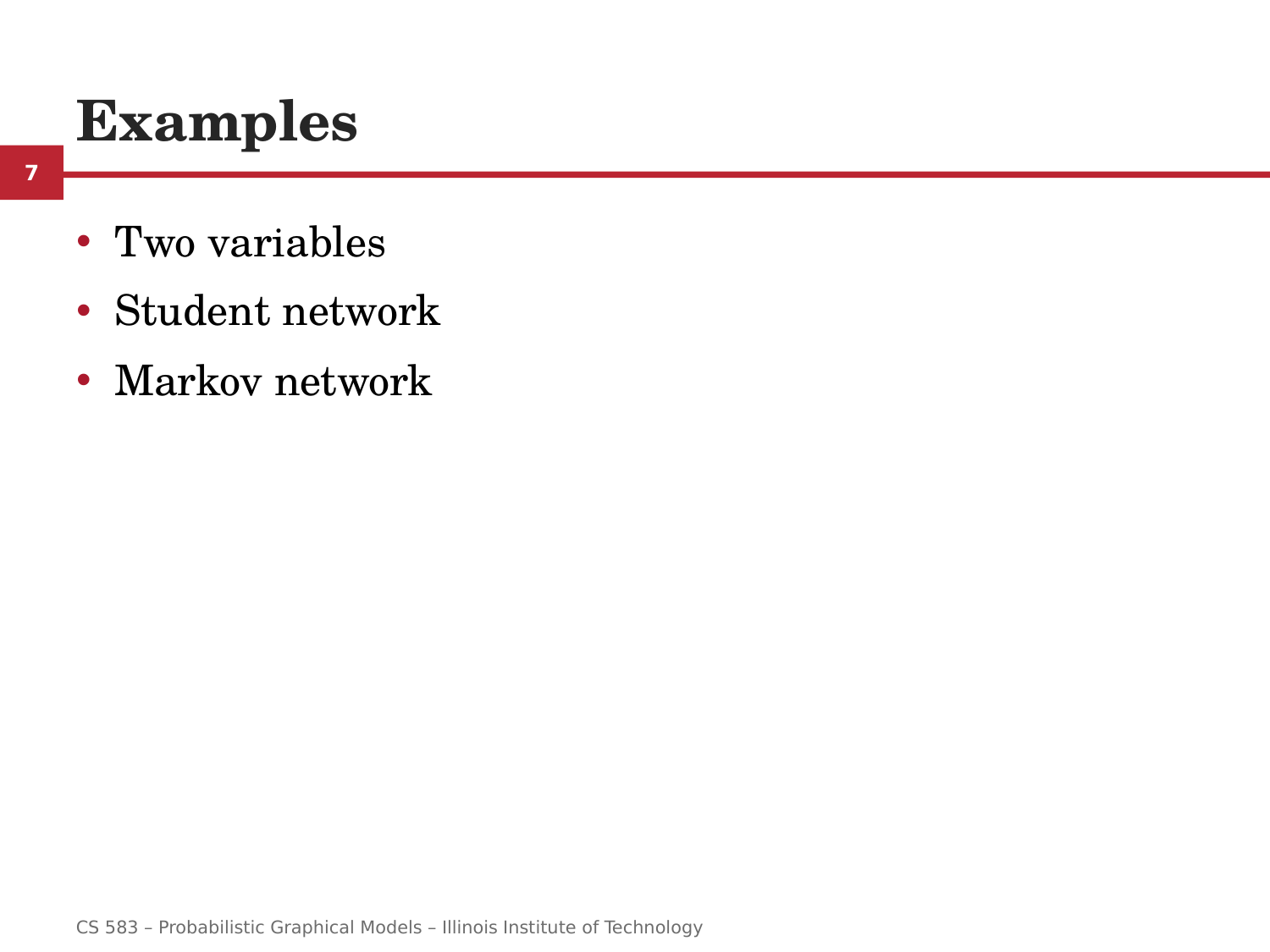

# Examples
Two variables
Student network
Markov network
7
CS 583 – Probabilistic Graphical Models – Illinois Institute of Technology